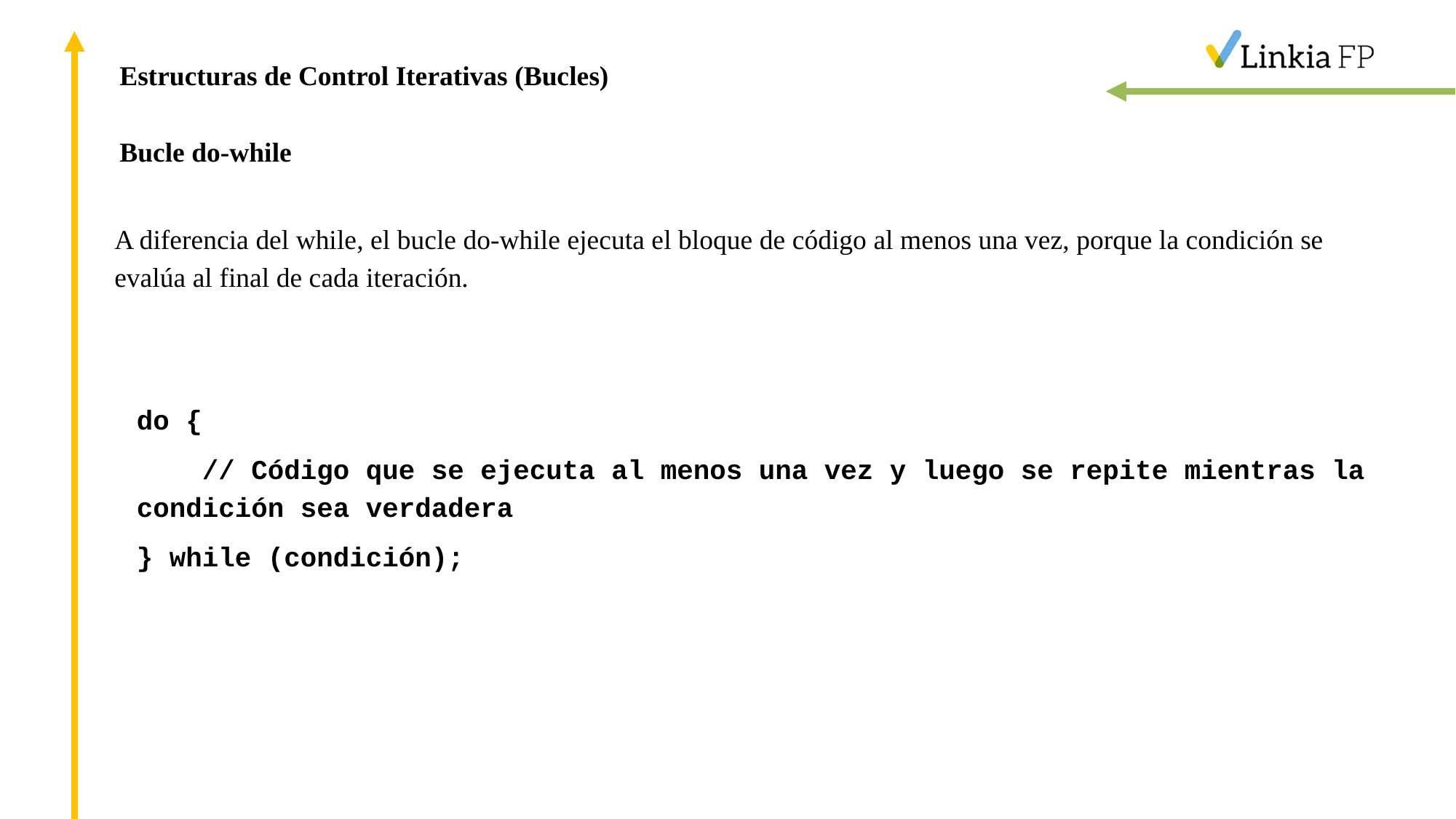

Estructuras de Control Iterativas (Bucles)
Bucle do-while
A diferencia del while, el bucle do-while ejecuta el bloque de código al menos una vez, porque la condición se evalúa al final de cada iteración.
do {
    // Código que se ejecuta al menos una vez y luego se repite mientras la condición sea verdadera
} while (condición);